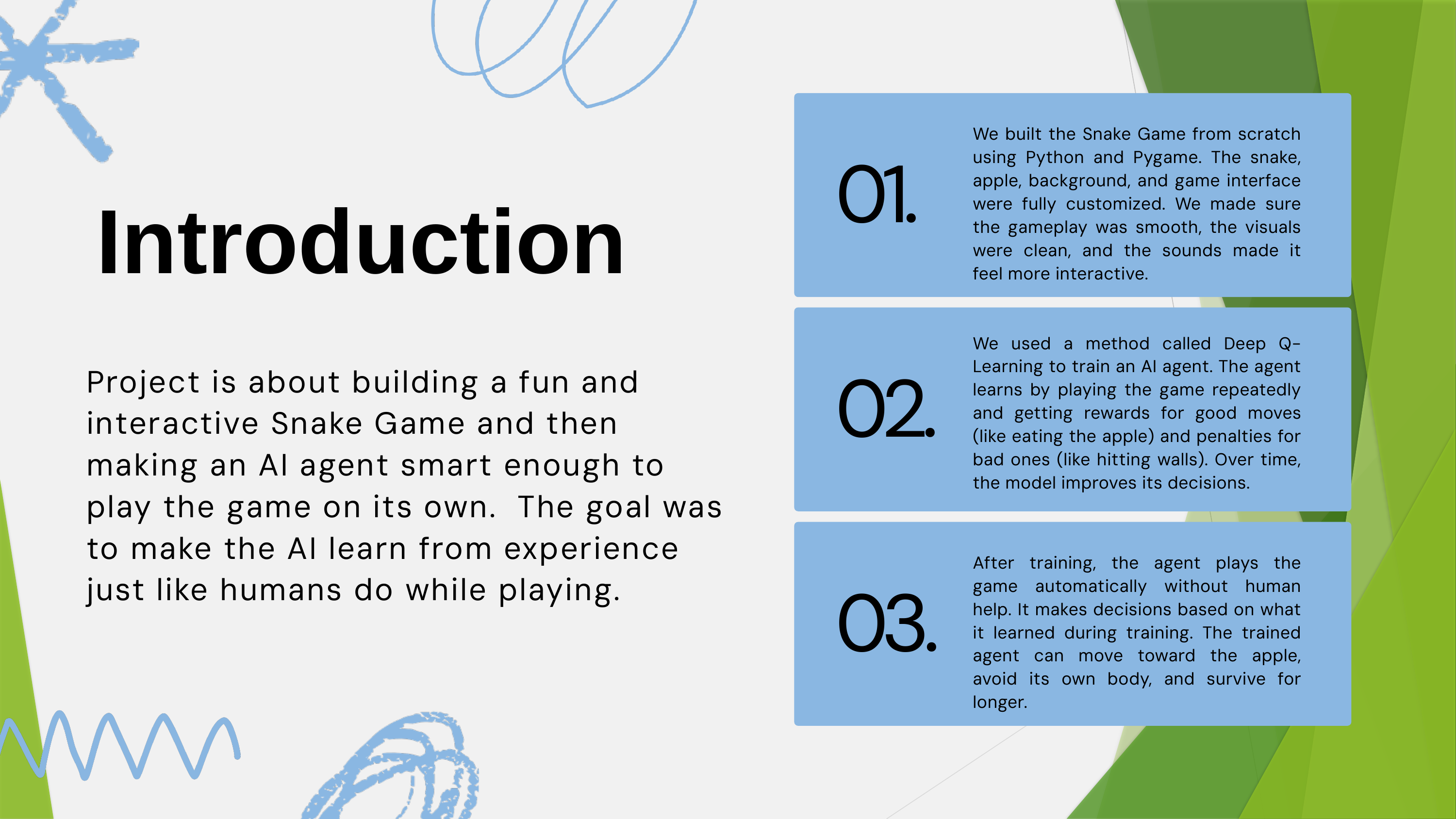

We built the Snake Game from scratch using Python and Pygame. The snake, apple, background, and game interface were fully customized. We made sure the gameplay was smooth, the visuals were clean, and the sounds made it feel more interactive.
01.
Introduction

We used a method called Deep Q-Learning to train an AI agent. The agent learns by playing the game repeatedly and getting rewards for good moves (like eating the apple) and penalties for bad ones (like hitting walls). Over time, the model improves its decisions.
Project is about building a fun and interactive Snake Game and then making an AI agent smart enough to play the game on its own.  The goal was to make the AI learn from experience just like humans do while playing.
02.

After training, the agent plays the game automatically without human help. It makes decisions based on what it learned during training. The trained agent can move toward the apple, avoid its own body, and survive for longer.
03.